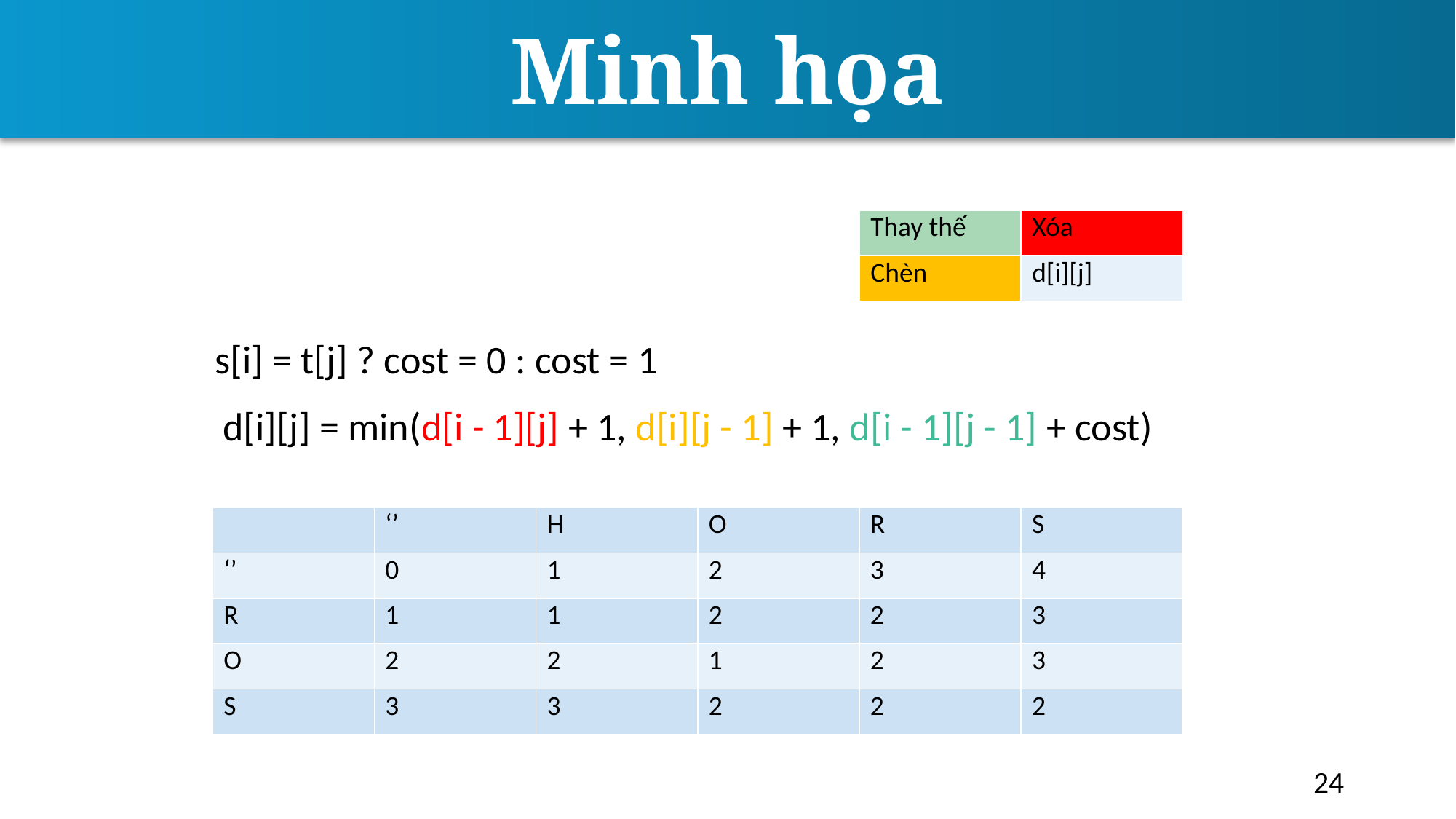

Minh họa
| Thay thế | Xóa |
| --- | --- |
| Chèn | d[i][j] |
s[i] = t[j] ? cost = 0 : cost = 1
d[i][j] = min(d[i - 1][j] + 1, d[i][j - 1] + 1, d[i - 1][j - 1] + cost)
|  | ‘’ | H | O | R | S |
| --- | --- | --- | --- | --- | --- |
| ‘’ | 0 | 1 | 2 | 3 | 4 |
| R | 1 | 1 | 2 | 2 | 3 |
| O | 2 | 2 | 1 | 2 | 3 |
| S | 3 | 3 | 2 | 2 | 2 |
24